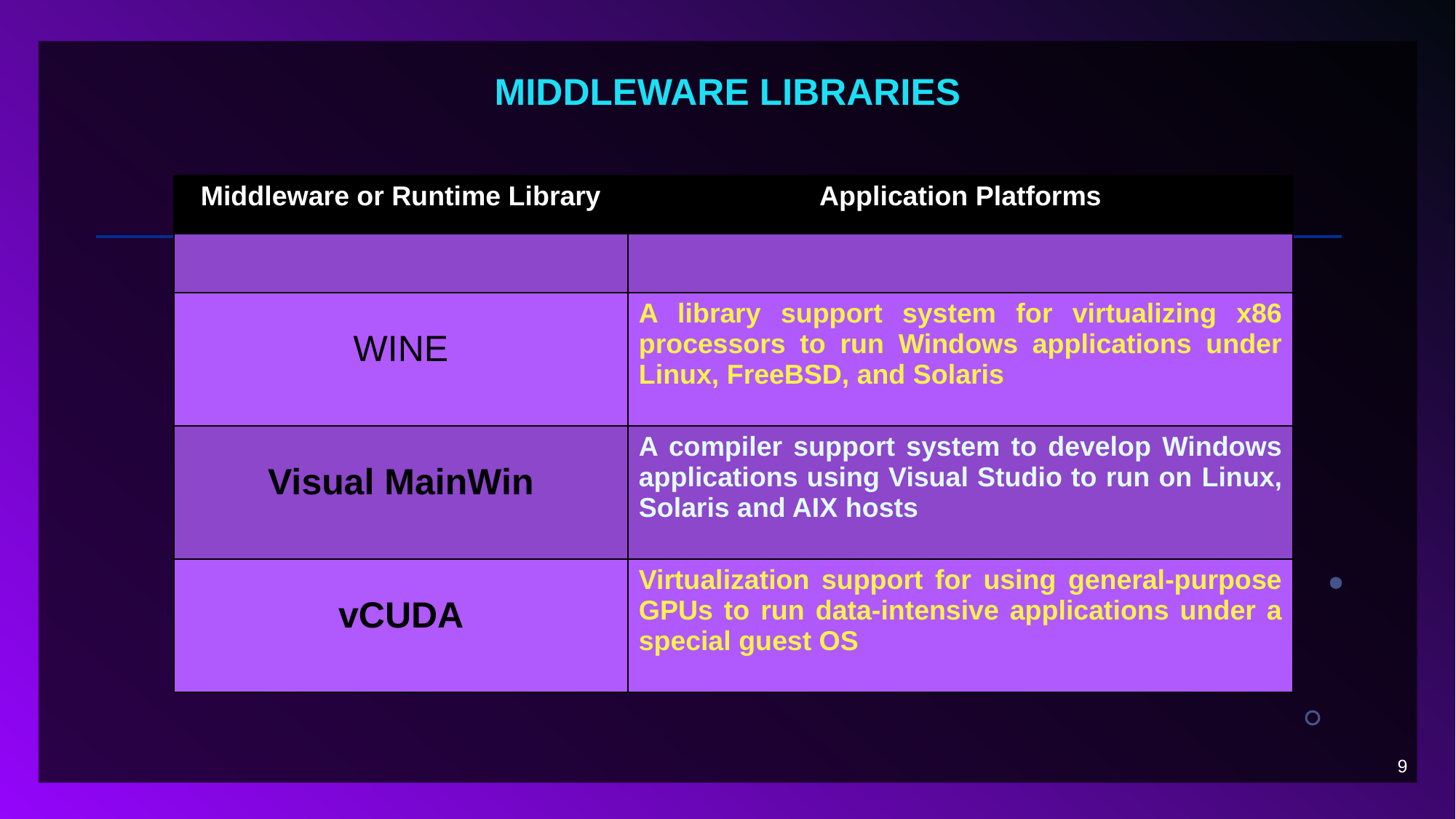

# MIDDLEWARE LibrarIES
| Middleware or Runtime Library | Application Platforms |
| --- | --- |
|  |  |
| WINE | A library support system for virtualizing x86 processors to run Windows applications under Linux, FreeBSD, and Solaris |
| Visual MainWin | A compiler support system to develop Windows applications using Visual Studio to run on Linux, Solaris and AIX hosts |
| vCUDA | Virtualization support for using general-purpose GPUs to run data-intensive applications under a special guest OS |
9